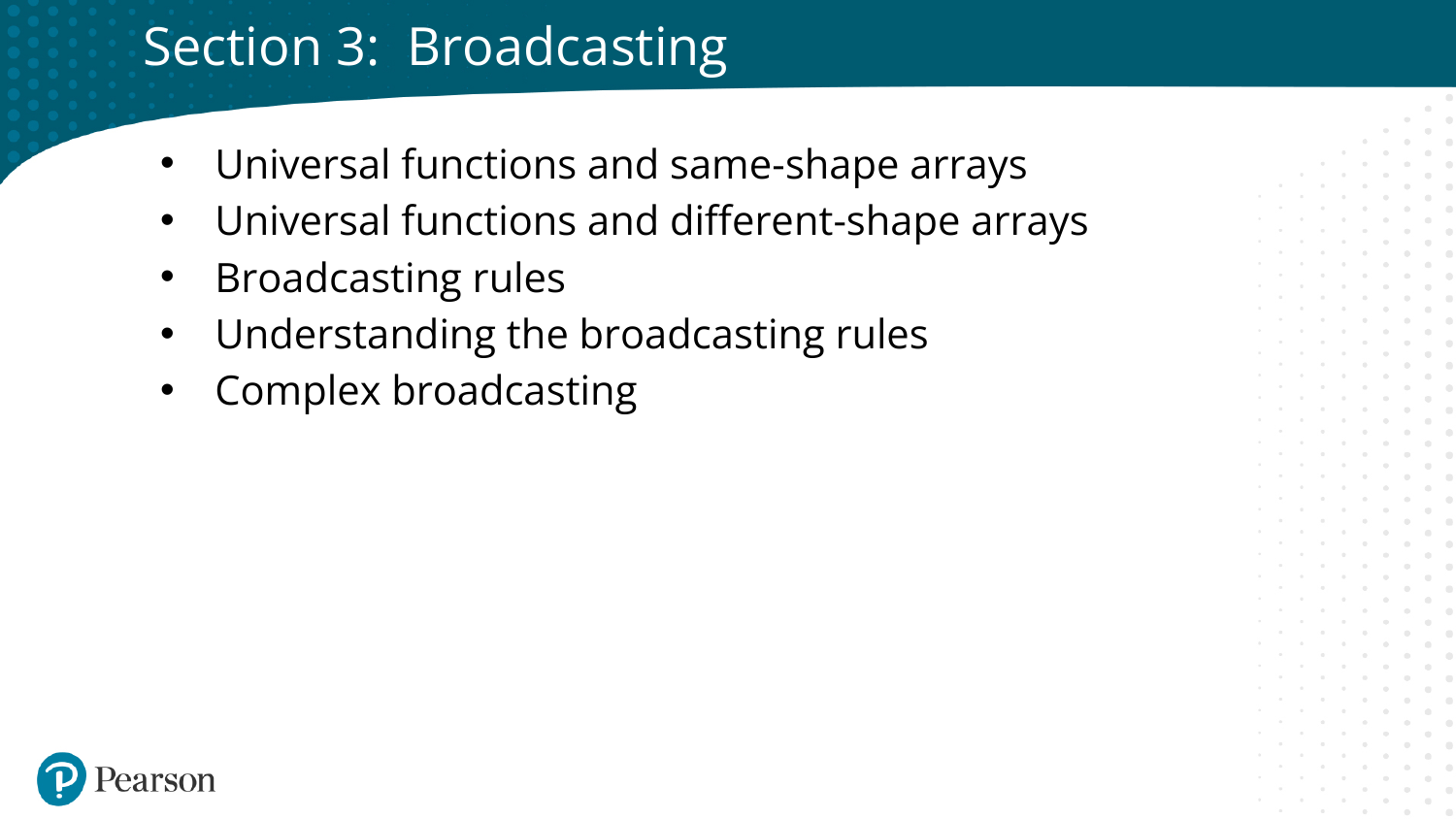

# Section 3:  Broadcasting
Universal functions and same-shape arrays
Universal functions and different-shape arrays
Broadcasting rules
Understanding the broadcasting rules
Complex broadcasting